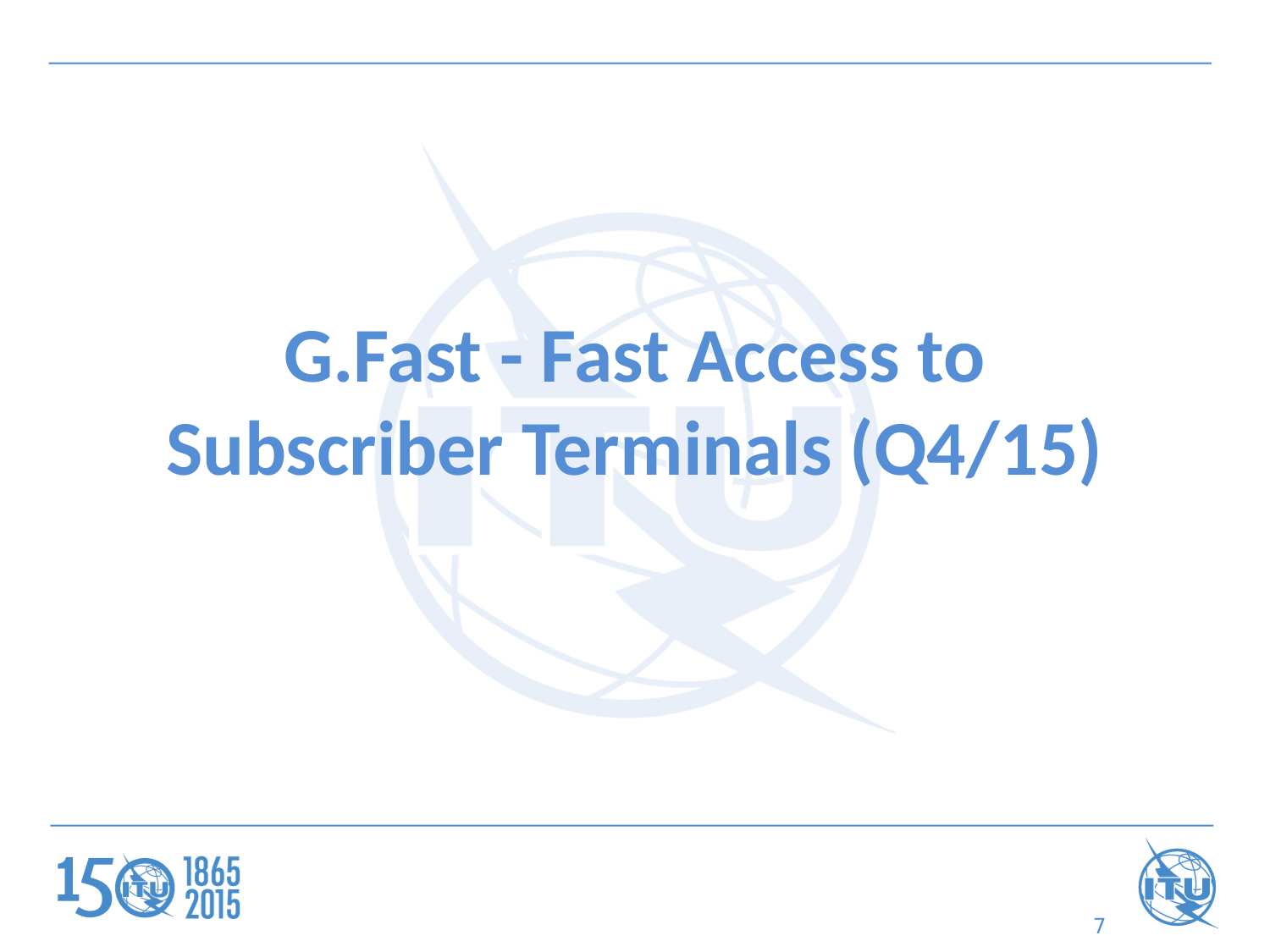

# G.Fast - Fast Access to Subscriber Terminals (Q4/15)

7